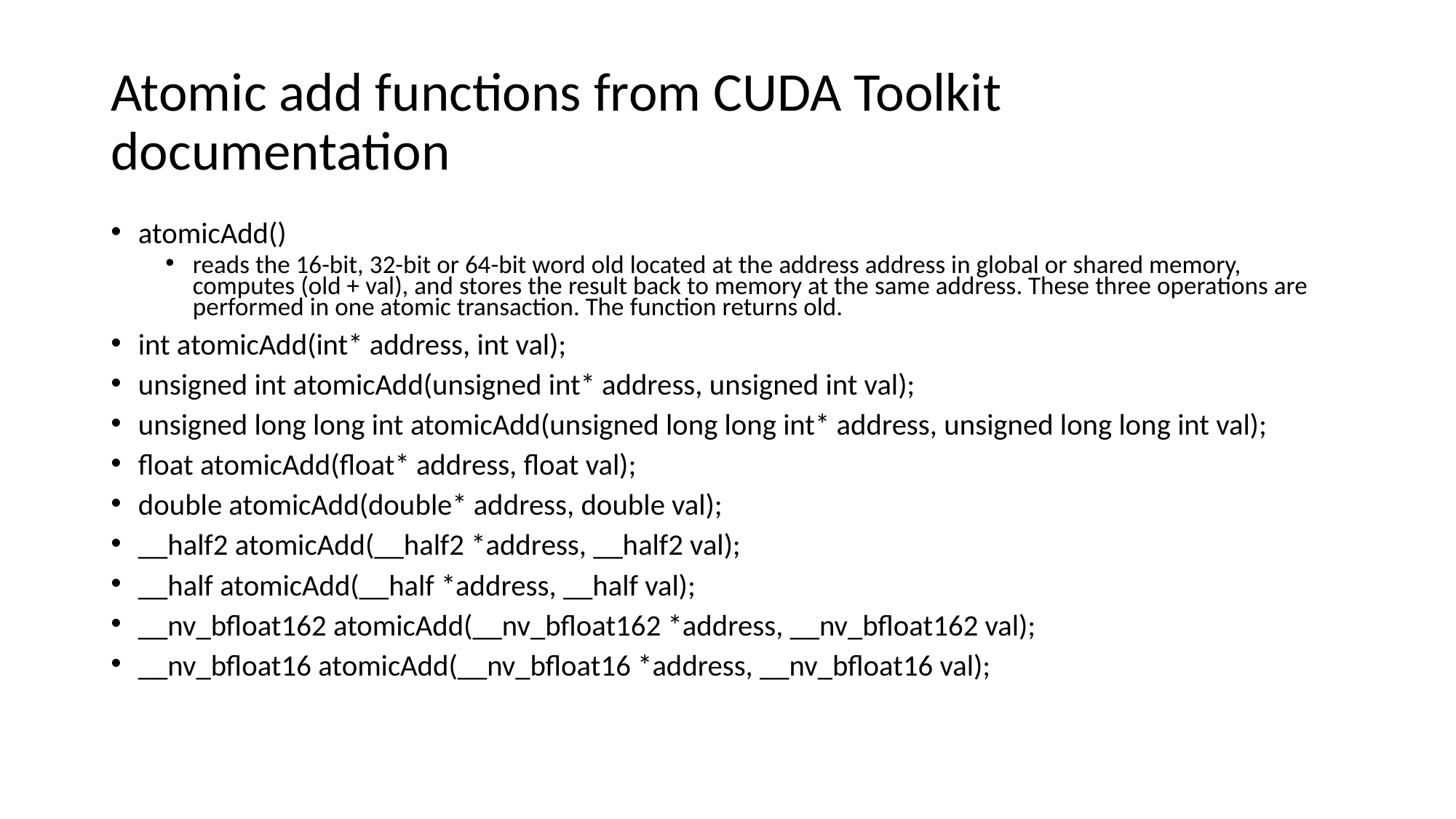

# Atomic add functions from CUDA Toolkit documentation
atomicAdd()
reads the 16-bit, 32-bit or 64-bit word old located at the address address in global or shared memory, computes (old + val), and stores the result back to memory at the same address. These three operations are performed in one atomic transaction. The function returns old.
int atomicAdd(int* address, int val);
unsigned int atomicAdd(unsigned int* address, unsigned int val);
unsigned long long int atomicAdd(unsigned long long int* address, unsigned long long int val);
float atomicAdd(float* address, float val);
double atomicAdd(double* address, double val);
__half2 atomicAdd(__half2 *address, __half2 val);
__half atomicAdd(__half *address, __half val);
__nv_bfloat162 atomicAdd(__nv_bfloat162 *address, __nv_bfloat162 val);
__nv_bfloat16 atomicAdd(__nv_bfloat16 *address, __nv_bfloat16 val);